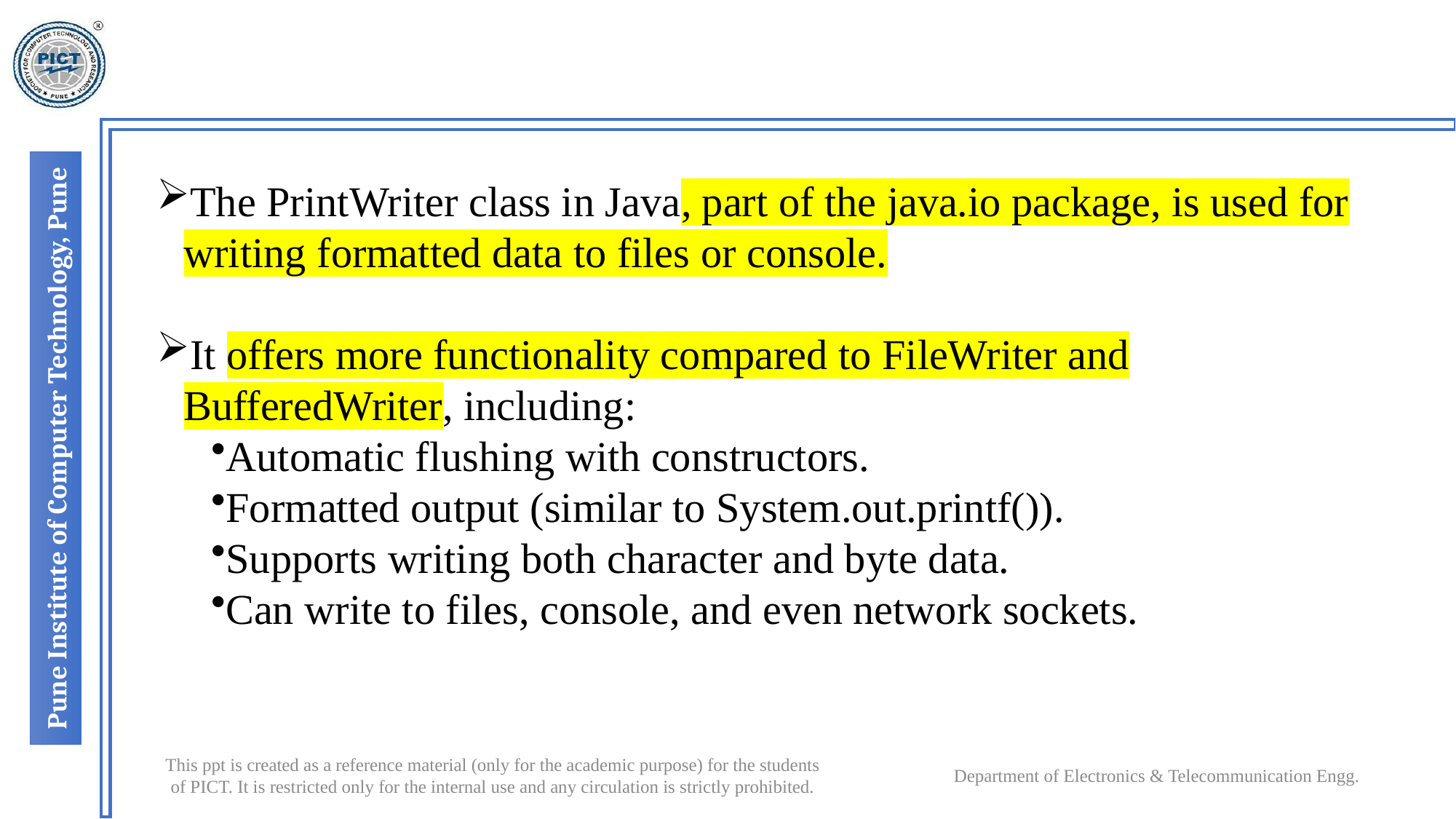

#
The PrintWriter class in Java, part of the java.io package, is used for writing formatted data to files or console.

It offers more functionality compared to FileWriter and BufferedWriter, including:
Automatic flushing with constructors.
Formatted output (similar to System.out.printf()).
Supports writing both character and byte data.
Can write to files, console, and even network sockets.

Department of Electronics & Telecommunication Engg.